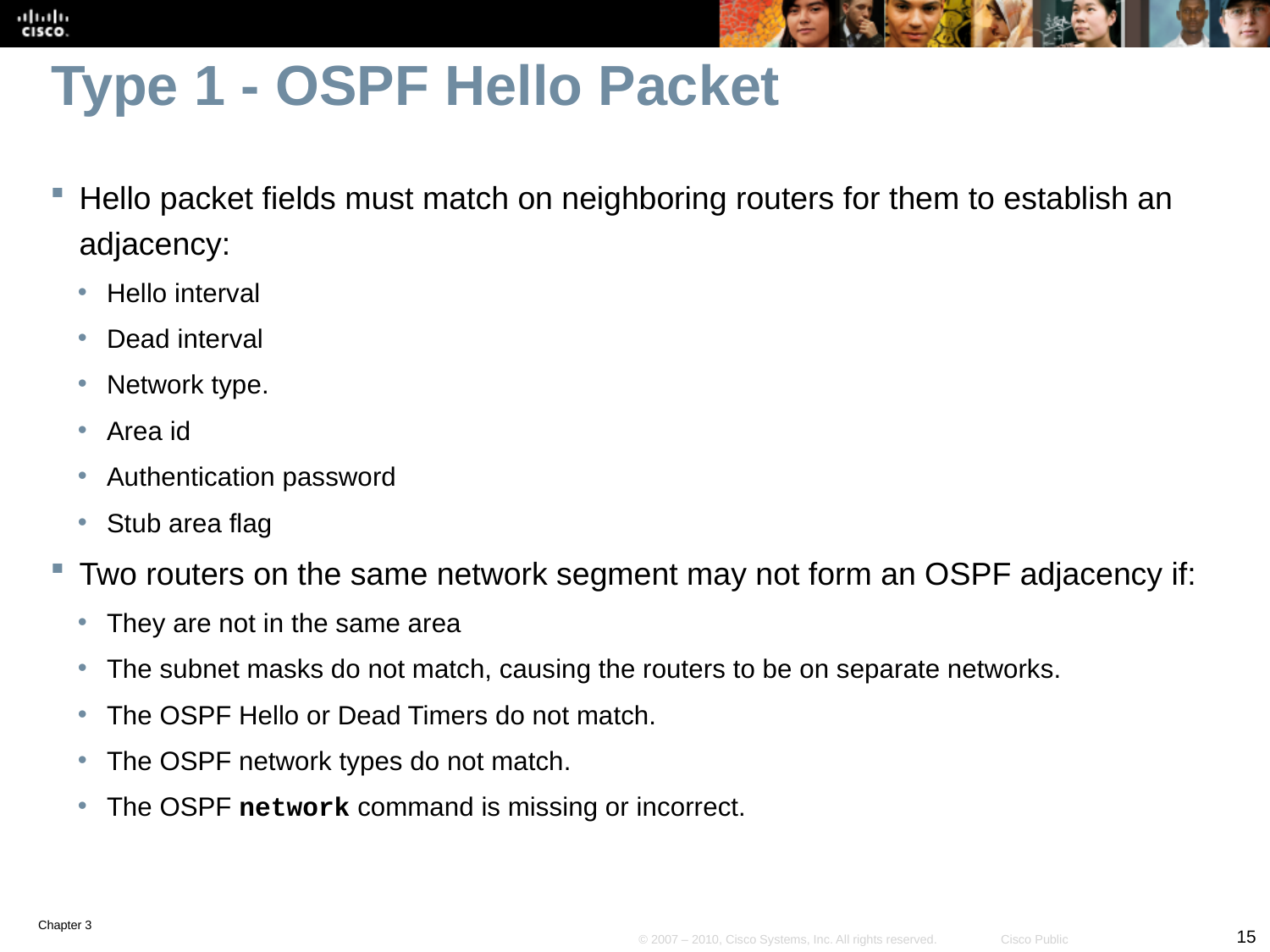

# Type 1 - OSPF Hello Packet
Hello packet fields must match on neighboring routers for them to establish an adjacency:
Hello interval
Dead interval
Network type.
Area id
Authentication password
Stub area flag
Two routers on the same network segment may not form an OSPF adjacency if:
They are not in the same area
The subnet masks do not match, causing the routers to be on separate networks.
The OSPF Hello or Dead Timers do not match.
The OSPF network types do not match.
The OSPF network command is missing or incorrect.